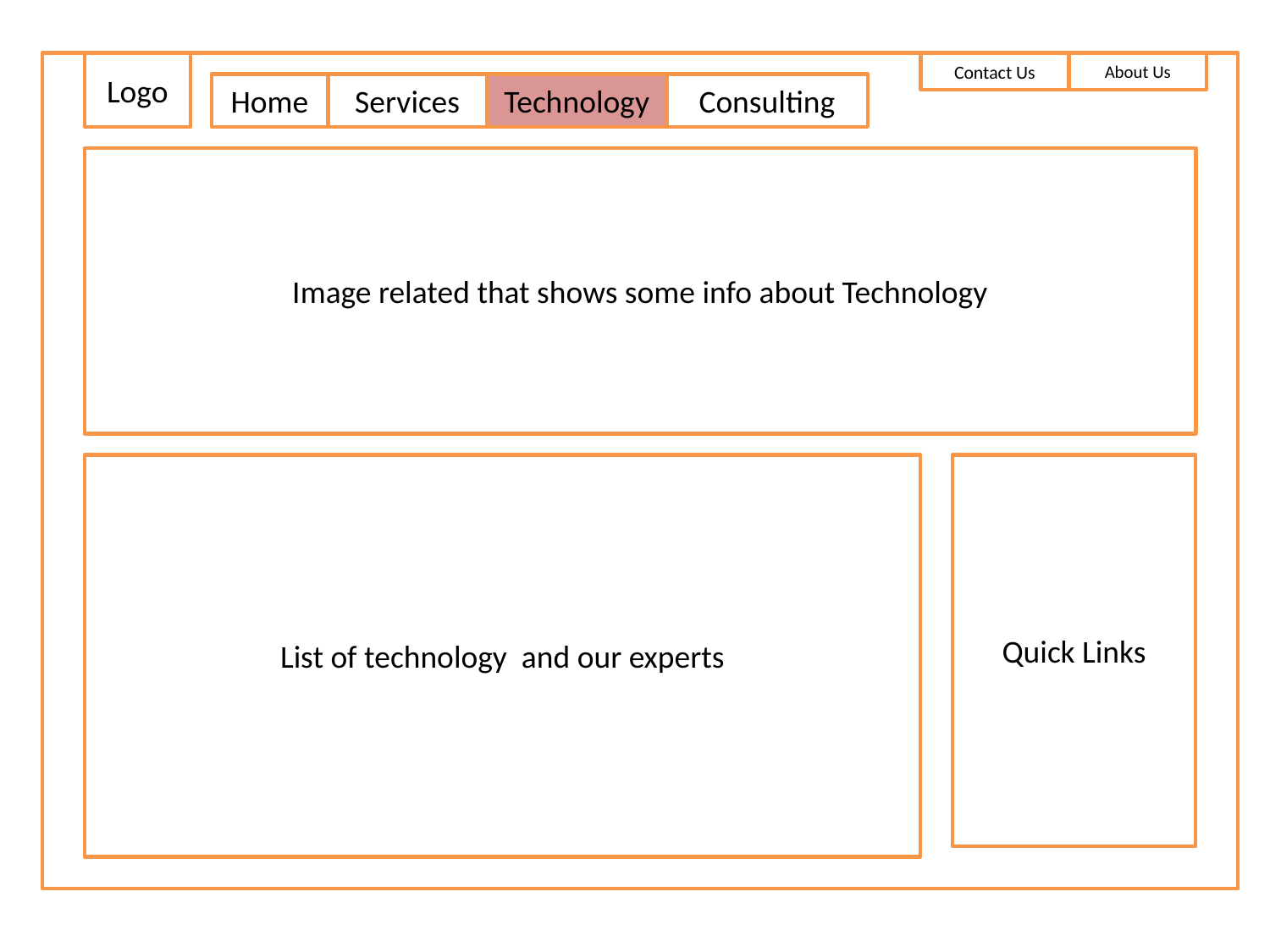

Logo
Contact Us
About Us
Home
Services
Technology
Consulting
Image related that shows some info about Technology
List of technology  and our experts
Quick Links